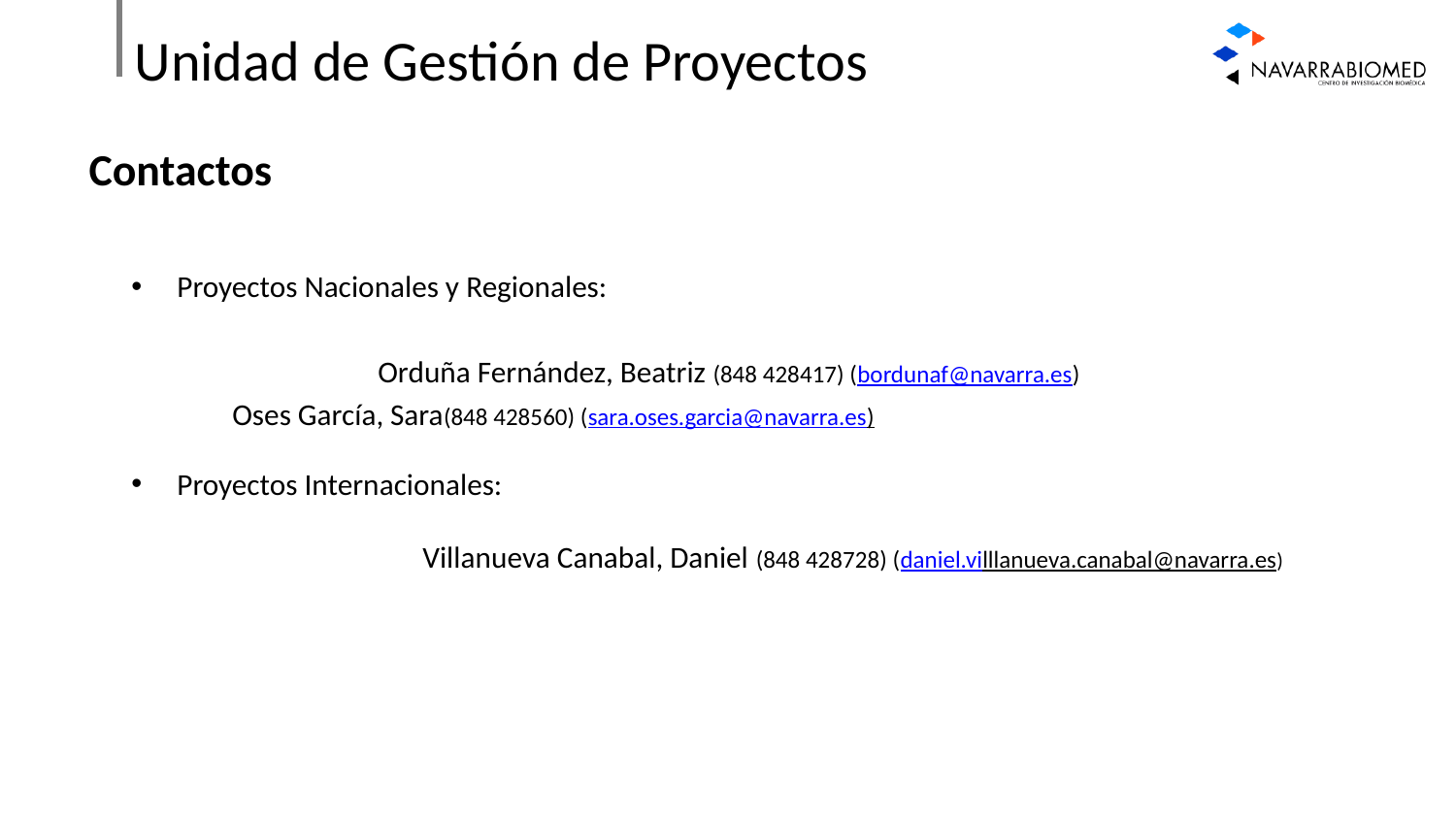

# Unidad de Gestión de Proyectos
Contactos

Proyectos Nacionales y Regionales:

	Orduña Fernández, Beatriz (848 428417) (bordunaf@navarra.es)
Oses García, Sara(848 428560) (sara.oses.garcia@navarra.es)

Proyectos Internacionales:

		Villanueva Canabal, Daniel (848 428728) (daniel.villlanueva.canabal@navarra.es)